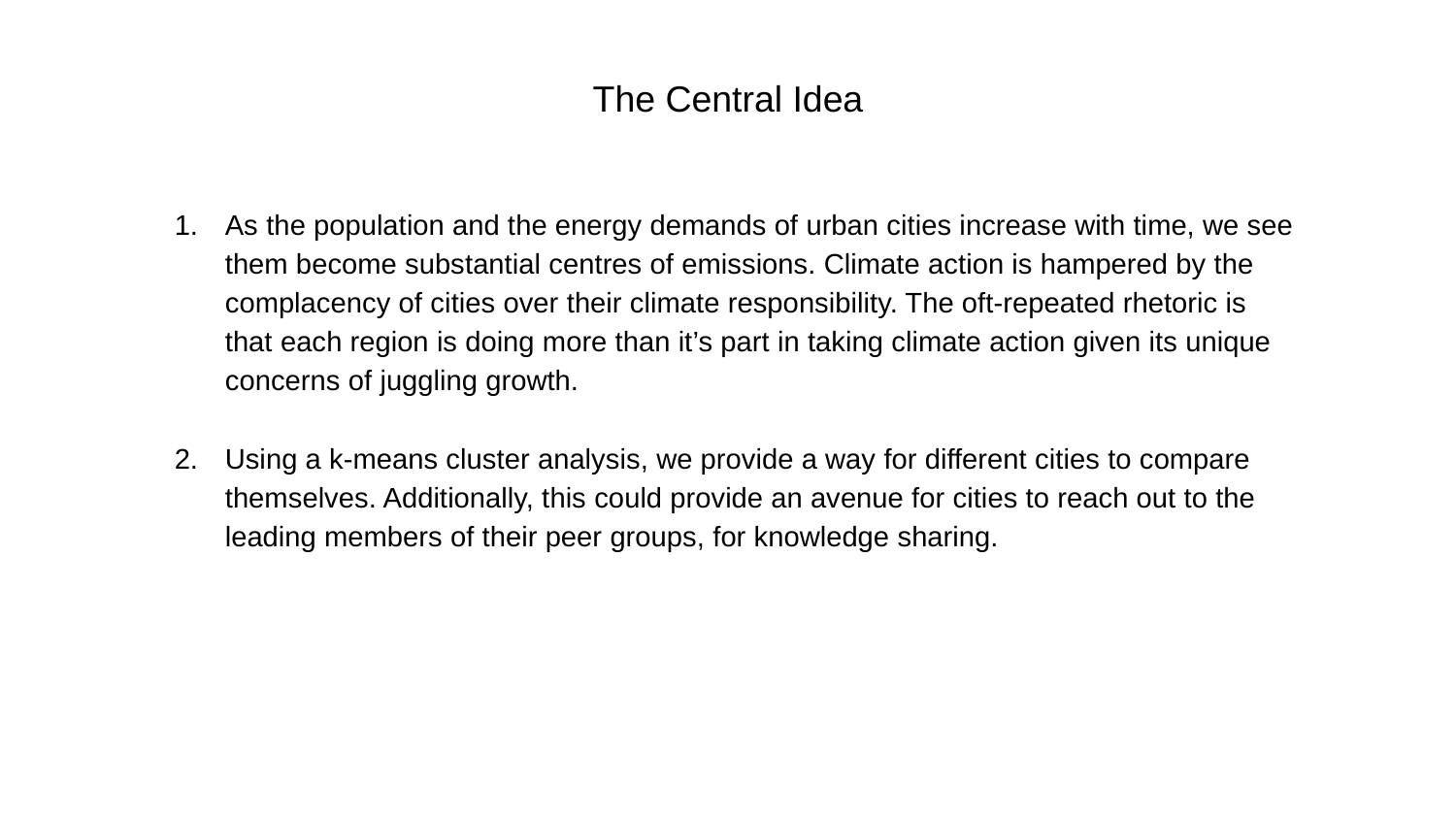

The Central Idea
As the population and the energy demands of urban cities increase with time, we see them become substantial centres of emissions. Climate action is hampered by the complacency of cities over their climate responsibility. The oft-repeated rhetoric is that each region is doing more than it’s part in taking climate action given its unique concerns of juggling growth.

Using a k-means cluster analysis, we provide a way for different cities to compare themselves. Additionally, this could provide an avenue for cities to reach out to the leading members of their peer groups, for knowledge sharing.